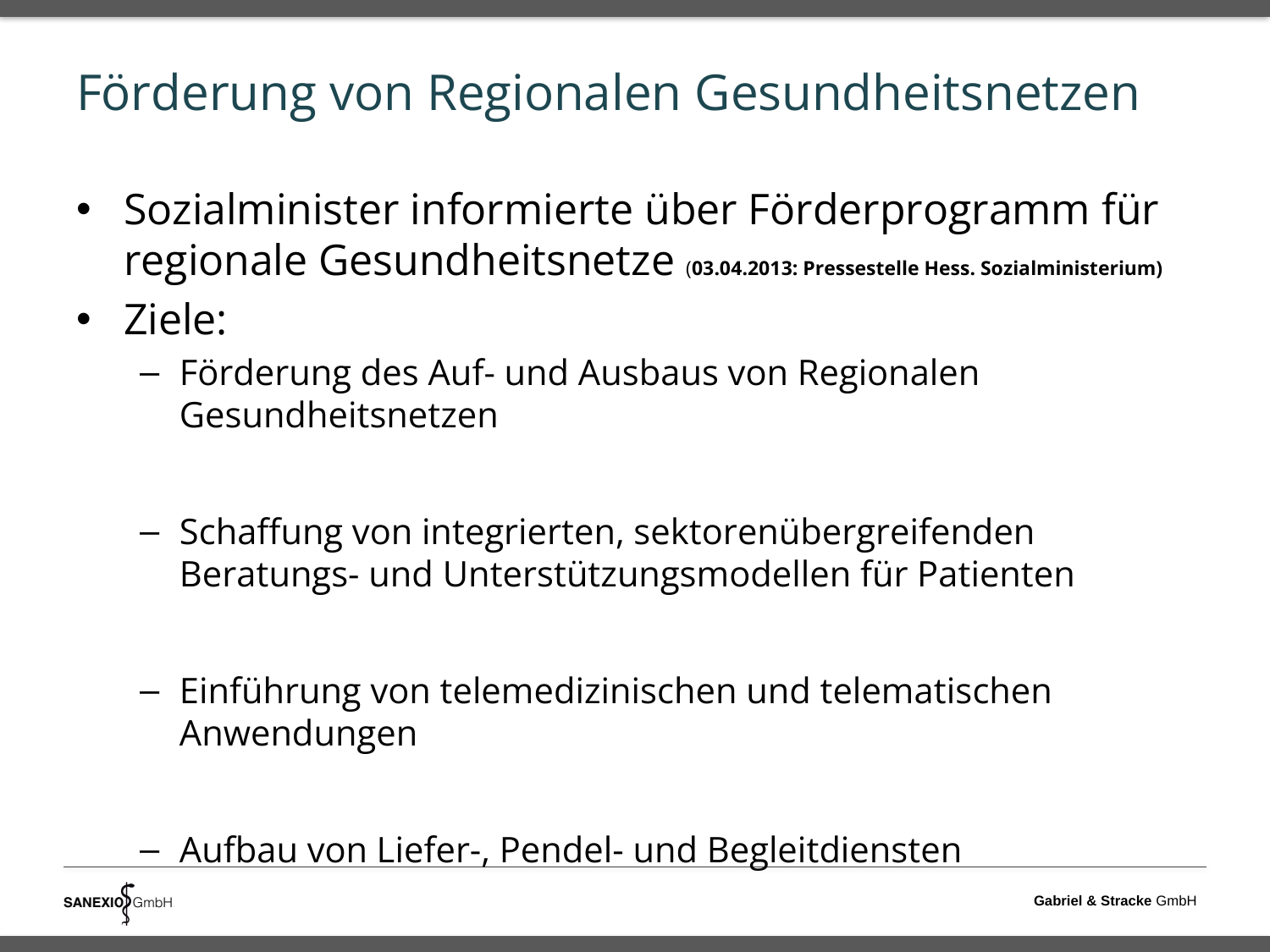

# Förderung von Regionalen Gesundheitsnetzen
Sozialminister informierte über Förderprogramm für regionale Gesundheitsnetze (03.04.2013: Pressestelle Hess. Sozialministerium)
Ziele:
Förderung des Auf- und Ausbaus von Regionalen Gesundheitsnetzen

Schaffung von integrierten, sektorenübergreifenden Beratungs- und Unterstützungsmodellen für Patienten

Einführung von telemedizinischen und telematischen Anwendungen

Aufbau von Liefer-, Pendel- und Begleitdiensten